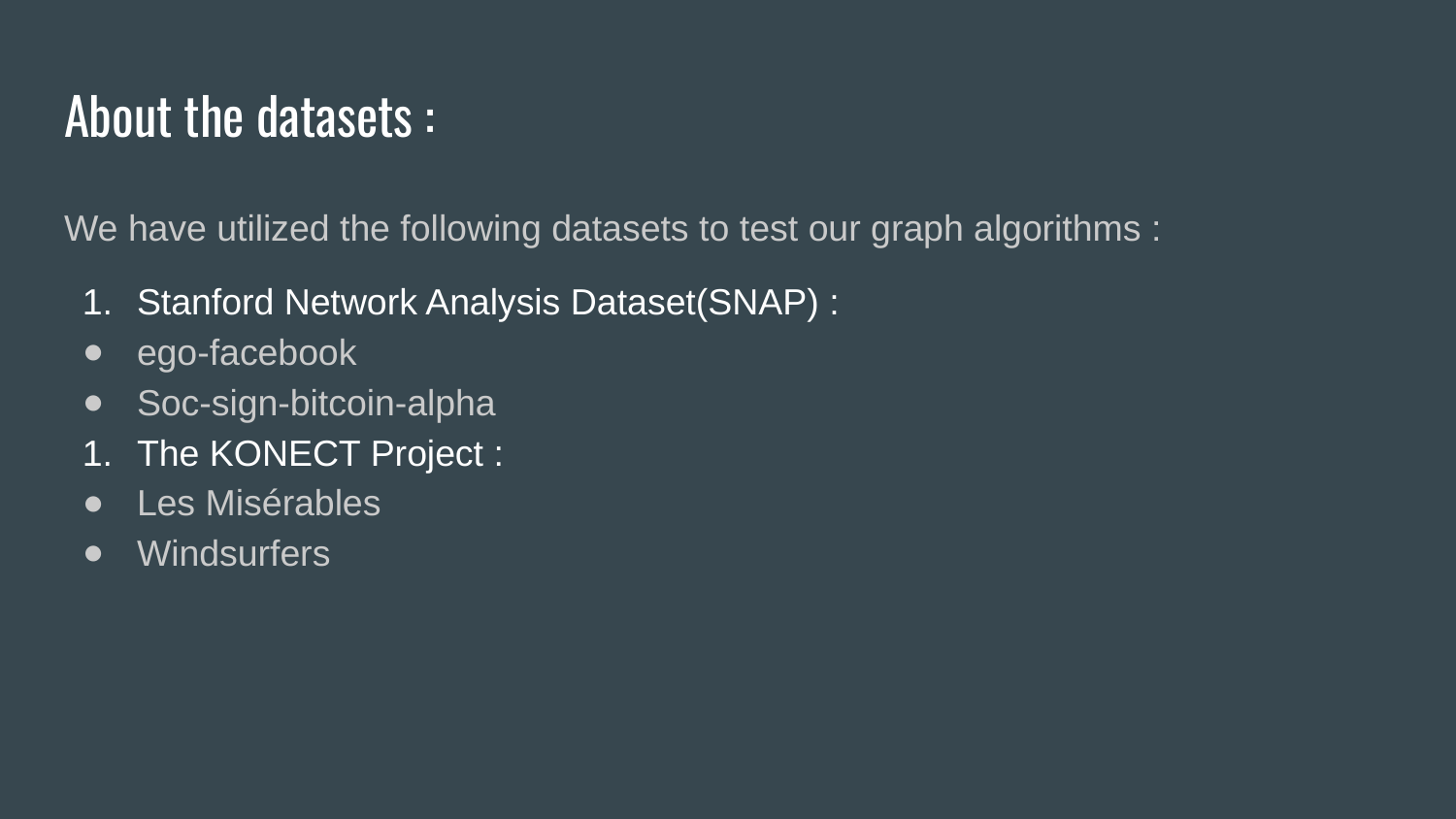

# About the datasets :
We have utilized the following datasets to test our graph algorithms :
Stanford Network Analysis Dataset(SNAP) :
ego-facebook
Soc-sign-bitcoin-alpha
The KONECT Project :
Les Misérables
Windsurfers